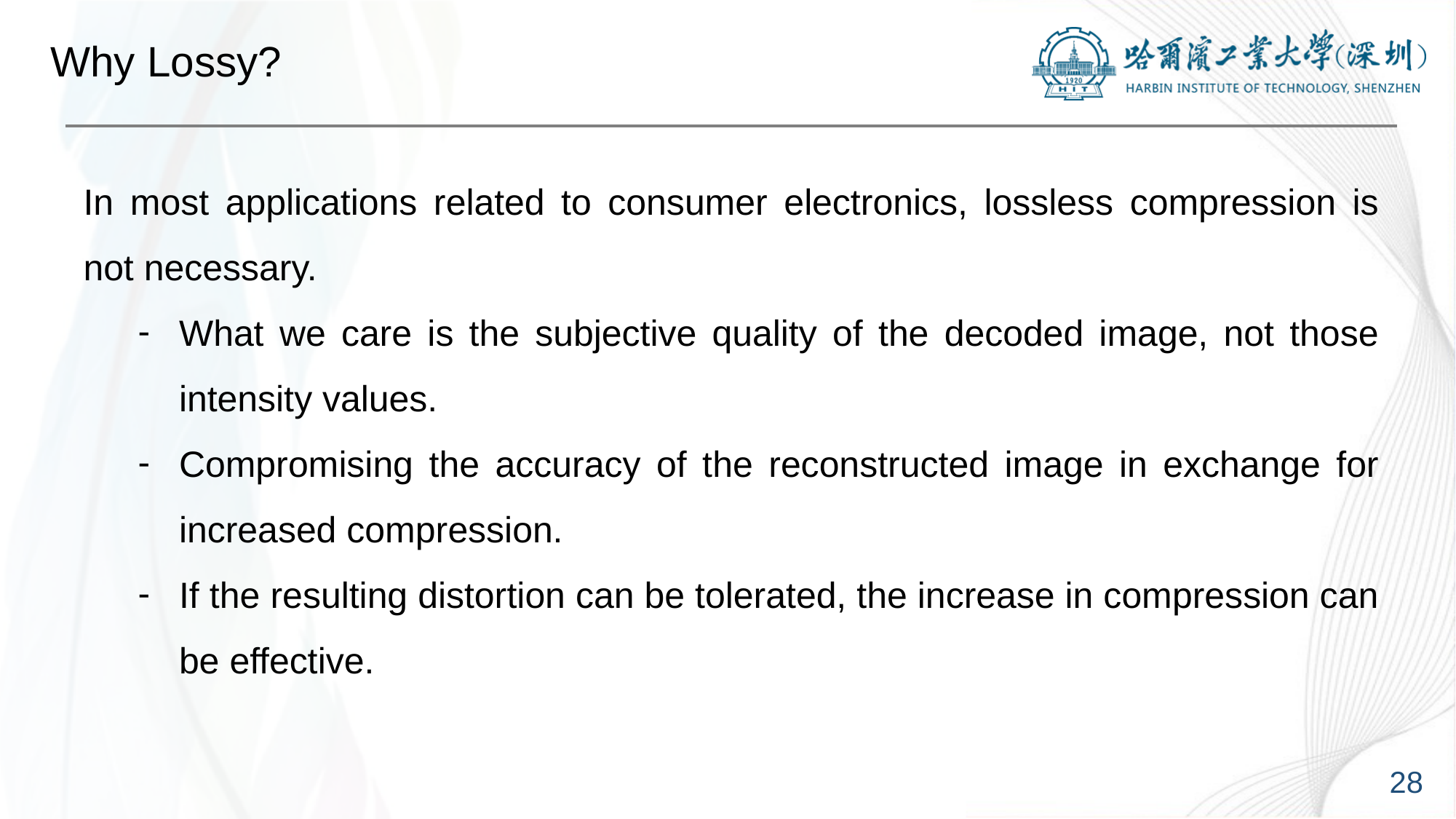

# Why Lossy?
In most applications related to consumer electronics, lossless compression is not necessary.
What we care is the subjective quality of the decoded image, not those intensity values.
Compromising the accuracy of the reconstructed image in exchange for increased compression.
If the resulting distortion can be tolerated, the increase in compression can be effective.
28